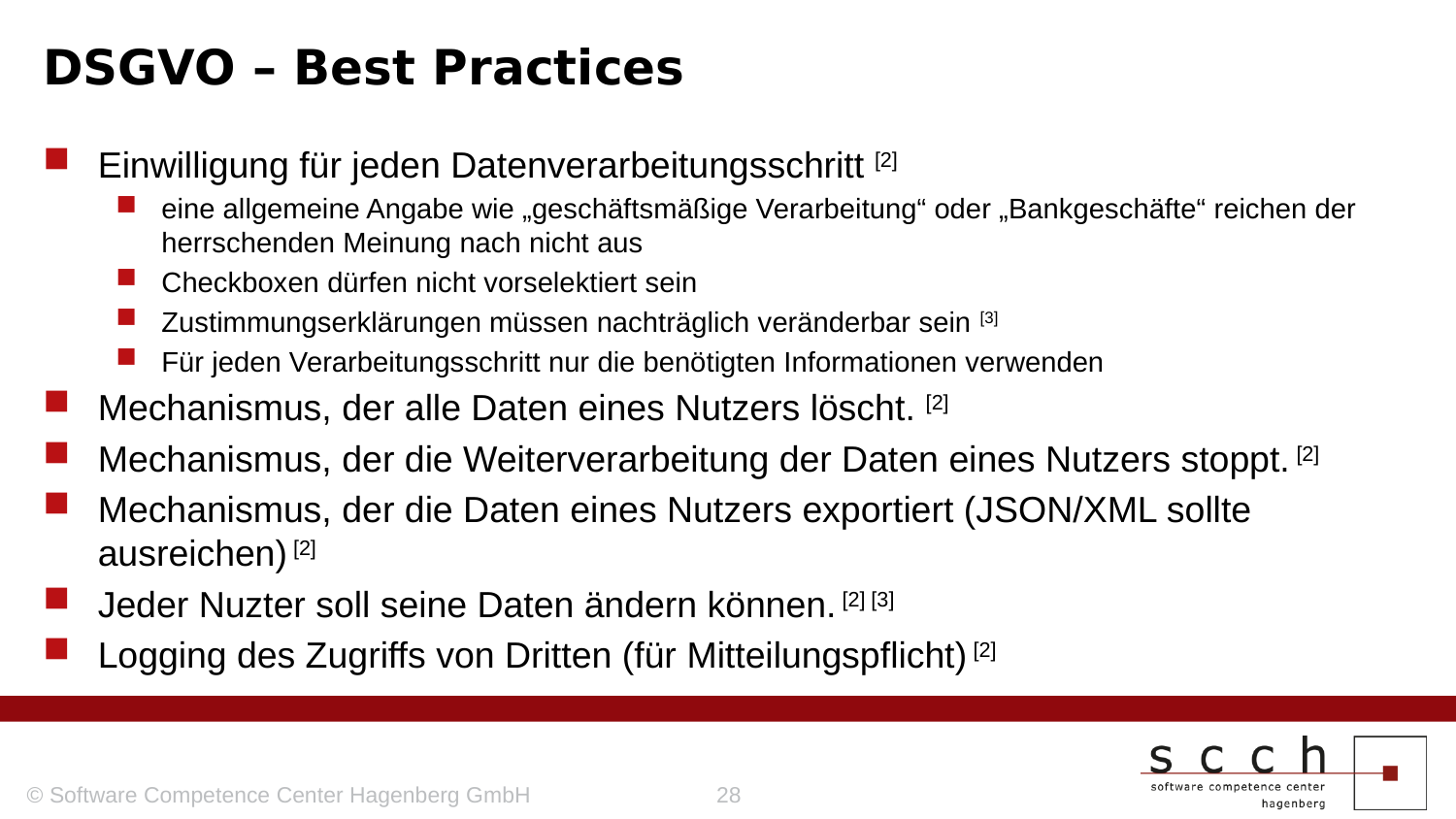

# DSGVO – Best Practices
Einwilligung für jeden Datenverarbeitungsschritt [2]
eine allgemeine Angabe wie „geschäftsmäßige Verarbeitung“ oder „Bankgeschäfte“ reichen der herrschenden Meinung nach nicht aus
Checkboxen dürfen nicht vorselektiert sein
Zustimmungserklärungen müssen nachträglich veränderbar sein [3]
Für jeden Verarbeitungsschritt nur die benötigten Informationen verwenden
Mechanismus, der alle Daten eines Nutzers löscht. [2]
Mechanismus, der die Weiterverarbeitung der Daten eines Nutzers stoppt. [2]
Mechanismus, der die Daten eines Nutzers exportiert (JSON/XML sollte ausreichen) [2]
Jeder Nuzter soll seine Daten ändern können. [2] [3]
Logging des Zugriffs von Dritten (für Mitteilungspflicht) [2]

© Software Competence Center Hagenberg GmbH
28